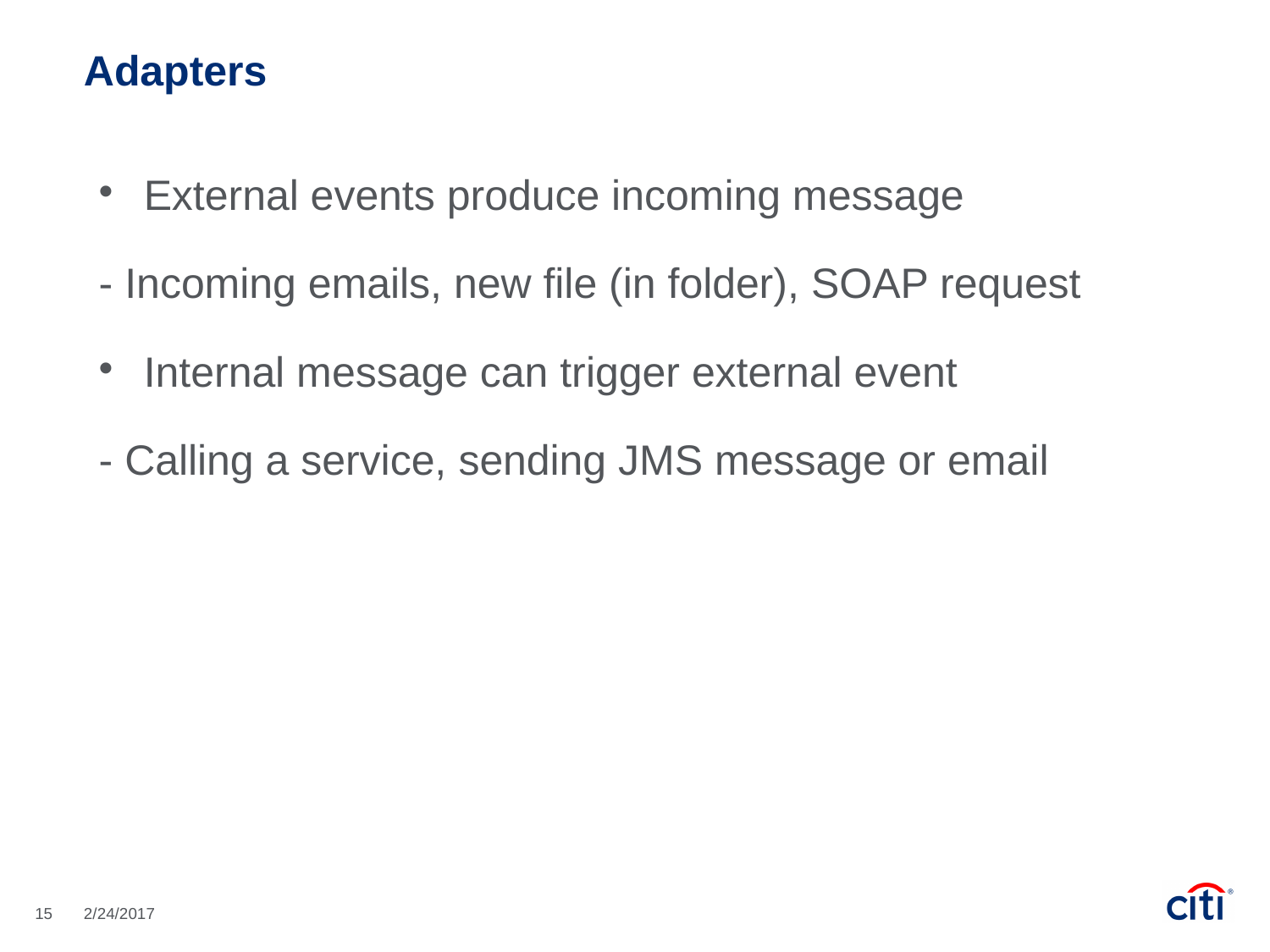

Adapters
External events produce incoming message
- Incoming emails, new file (in folder), SOAP request
Internal message can trigger external event
- Calling a service, sending JMS message or email
15
2/24/2017